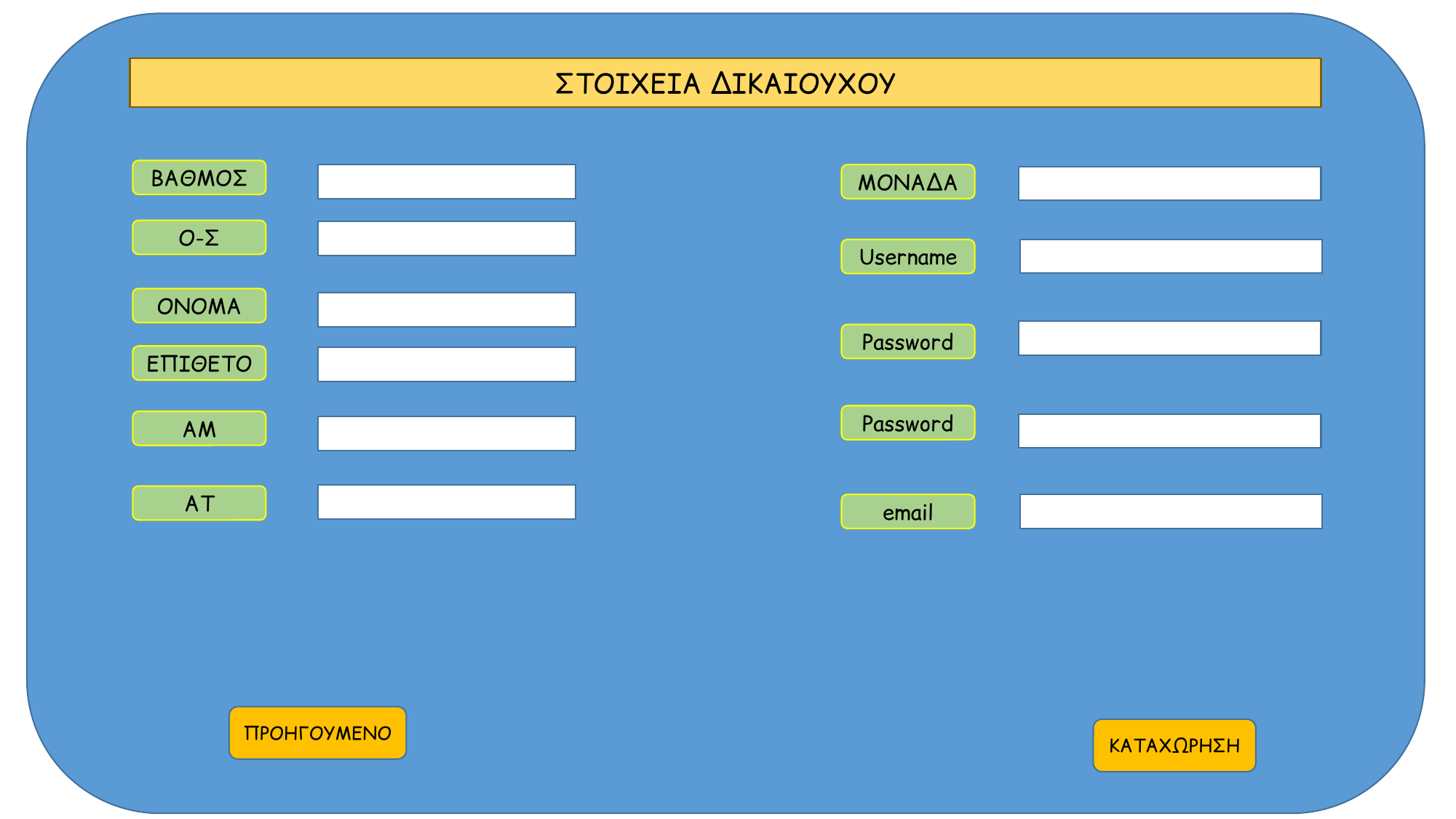

ΣΤΟΙΧΕΙΑ ΔΙΚΑΙΟΥΧΟΥ
ΒΑΘΜΟΣ

ΜΟΝΑΔΑ

Ο-Σ

Username
ΟΝΟΜΑ

Password
ΕΠΙΘΕΤΟ

Password
ΑΜ

ΑΤ
email

ΠΡΟΗΓΟΥΜΕΝΟ
ΚΑΤΑΧΩΡΗΣΗ